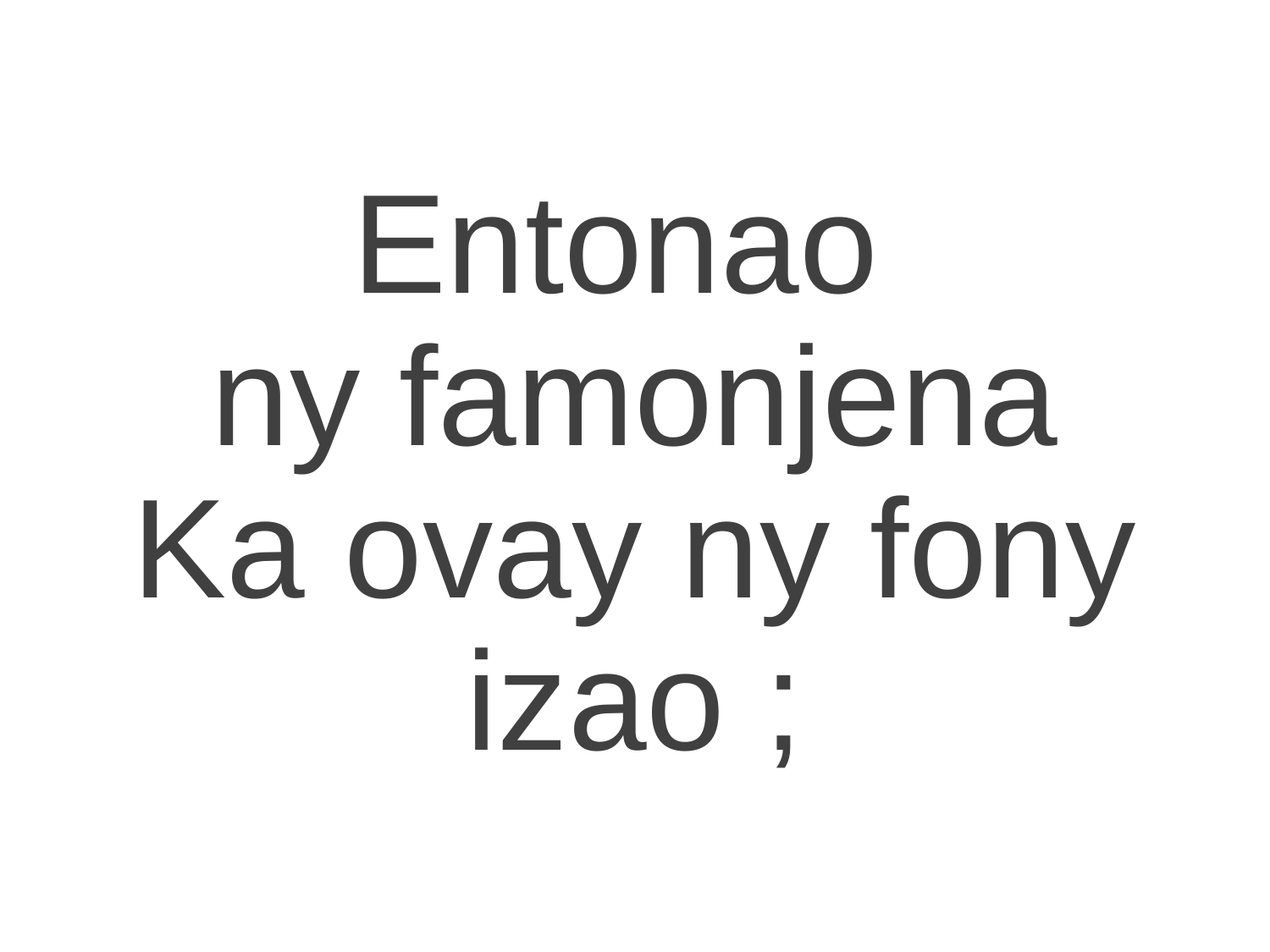

Entonao
ny famonjena
Ka ovay ny fony izao ;